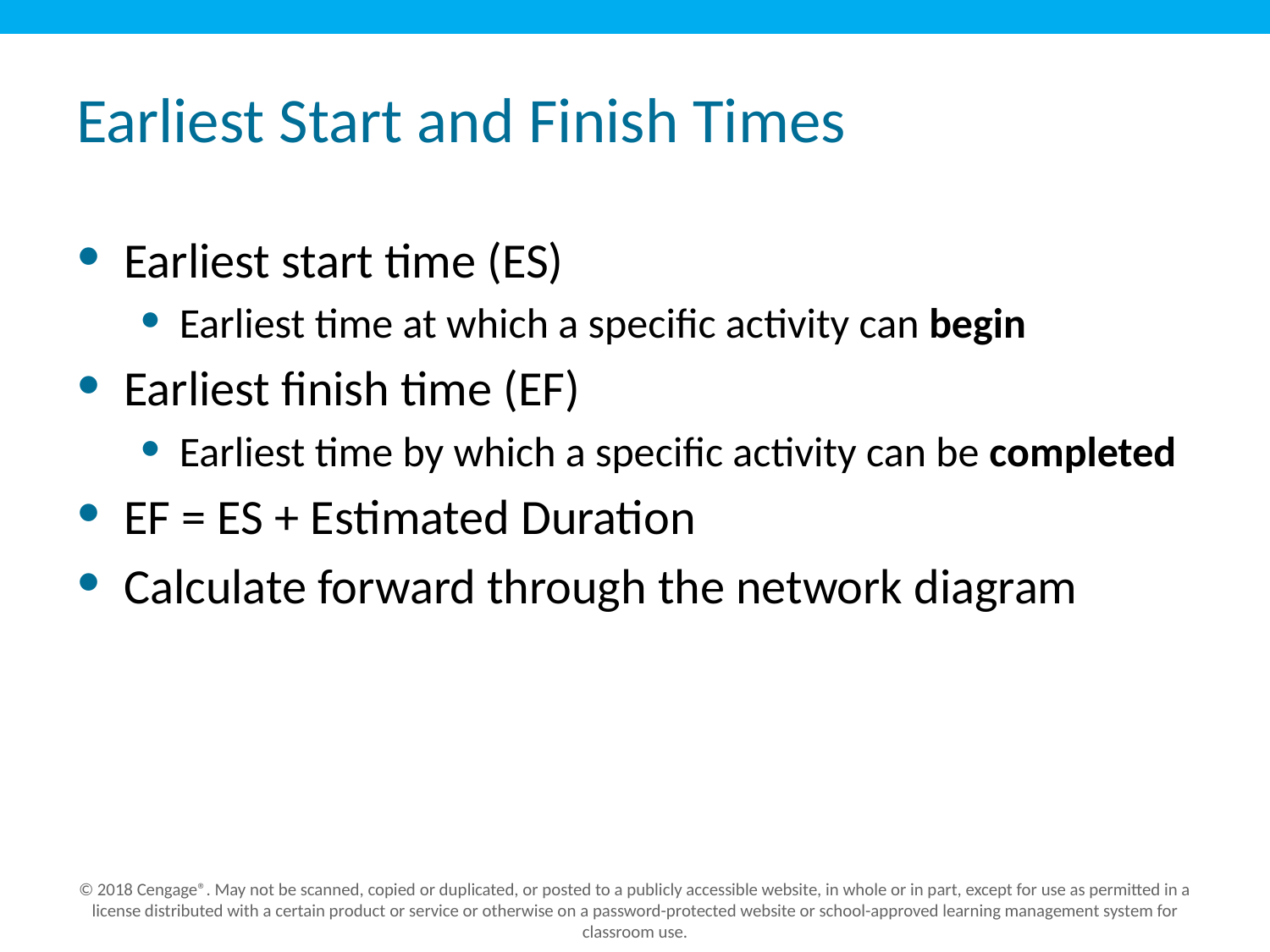

# Earliest Start and Finish Times
Earliest start time (ES)
Earliest time at which a specific activity can begin
Earliest finish time (EF)
Earliest time by which a specific activity can be completed
EF = ES + Estimated Duration
Calculate forward through the network diagram